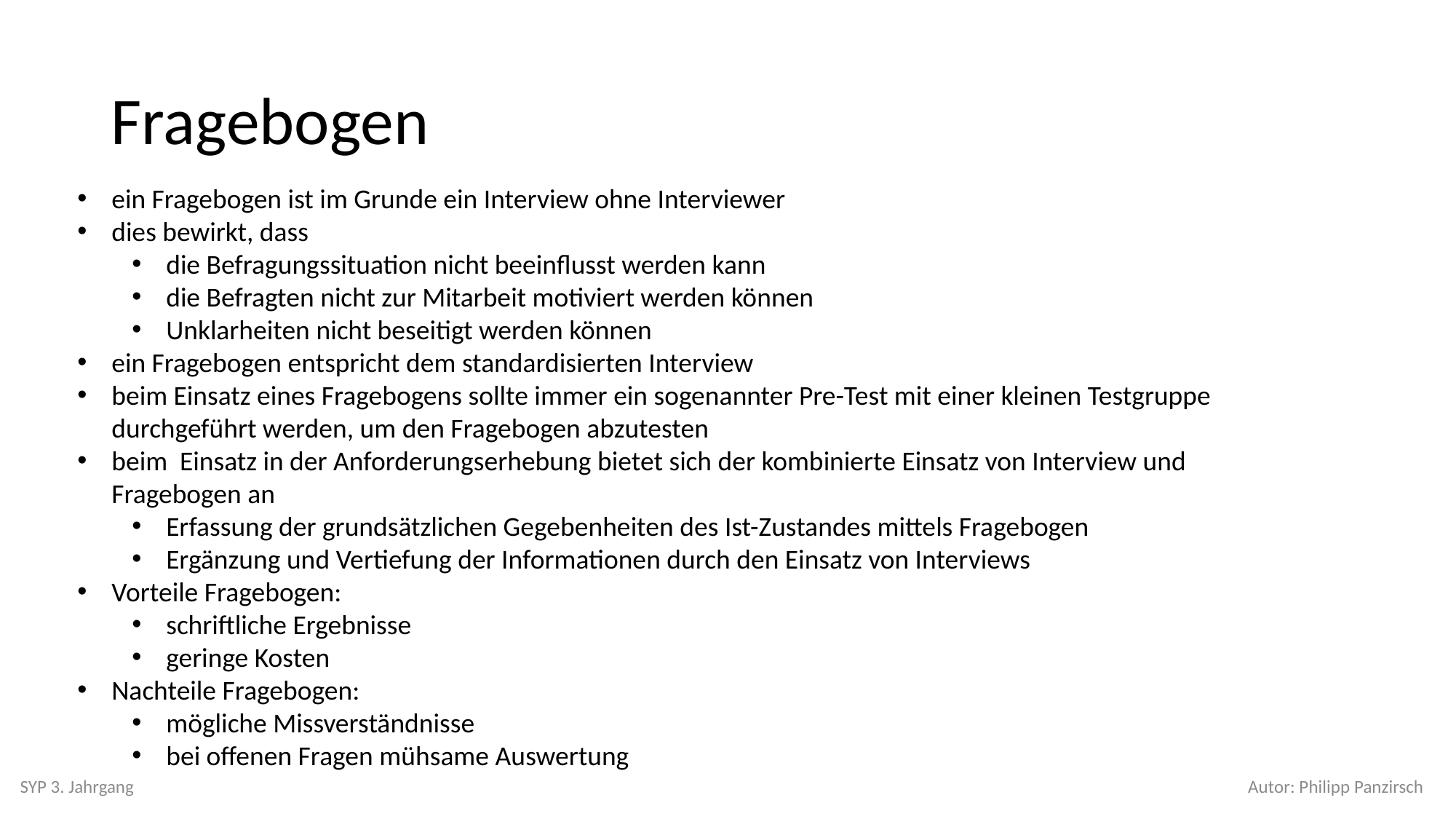

# Fragebogen
ein Fragebogen ist im Grunde ein Interview ohne Interviewer
dies bewirkt, dass
die Befragungssituation nicht beeinflusst werden kann
die Befragten nicht zur Mitarbeit motiviert werden können
Unklarheiten nicht beseitigt werden können
ein Fragebogen entspricht dem standardisierten Interview
beim Einsatz eines Fragebogens sollte immer ein sogenannter Pre-Test mit einer kleinen Testgruppe durchgeführt werden, um den Fragebogen abzutesten
beim  Einsatz in der Anforderungserhebung bietet sich der kombinierte Einsatz von Interview und Fragebogen an
Erfassung der grundsätzlichen Gegebenheiten des Ist-Zustandes mittels Fragebogen
Ergänzung und Vertiefung der Informationen durch den Einsatz von Interviews
Vorteile Fragebogen:
schriftliche Ergebnisse
geringe Kosten
Nachteile Fragebogen:
mögliche Missverständnisse
bei offenen Fragen mühsame Auswertung
SYP 3. Jahrgang
Autor: Philipp Panzirsch